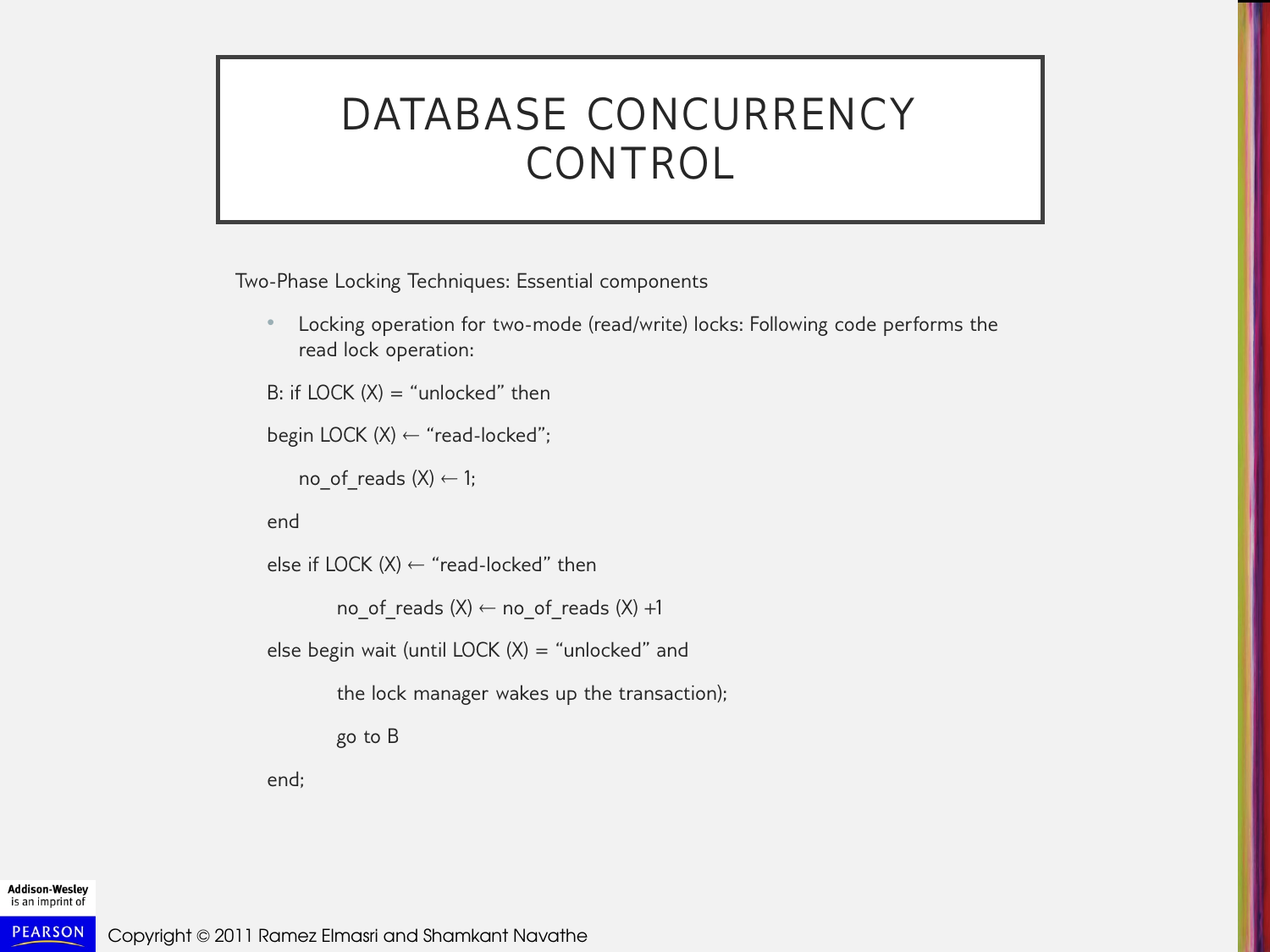

# Database Concurrency Control

Two-Phase Locking Techniques: Essential components
Locking operation for two-mode (read/write) locks: Following code performs the read lock operation:
	B: if LOCK (X) = “unlocked” then
begin LOCK (X) ← “read-locked”;
	no_of_reads (X) ← 1;
end
else if LOCK (X) ← “read-locked” then
	      no_of_reads (X) ← no_of_reads (X) +1
else begin wait (until LOCK (X) = “unlocked” and
	      the lock manager wakes up the transaction);
	      go to B
end;